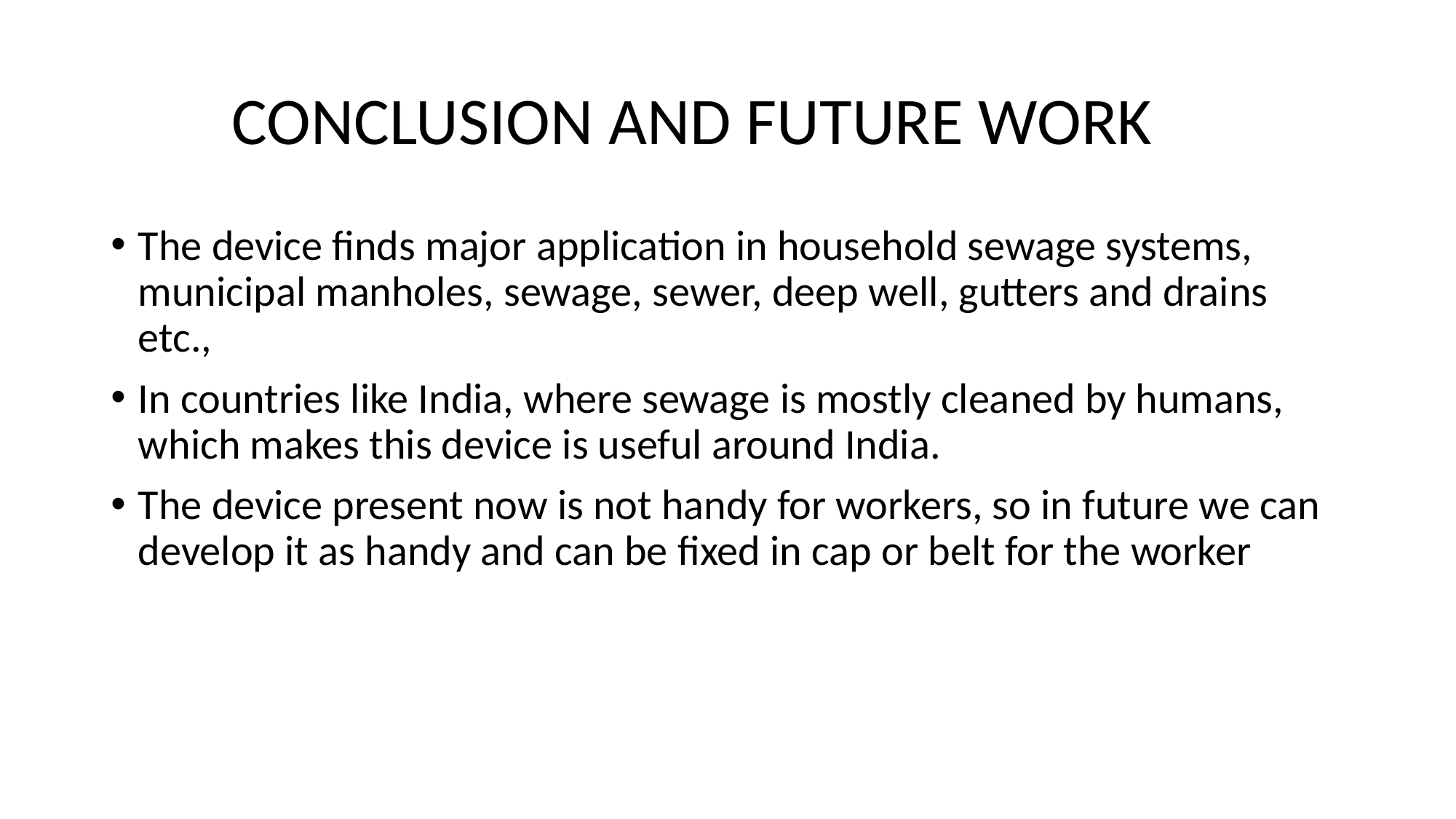

# CONCLUSION AND FUTURE WORK
The device finds major application in household sewage systems, municipal manholes, sewage, sewer, deep well, gutters and drains etc.,
In countries like India, where sewage is mostly cleaned by humans, which makes this device is useful around India.
The device present now is not handy for workers, so in future we can develop it as handy and can be fixed in cap or belt for the worker